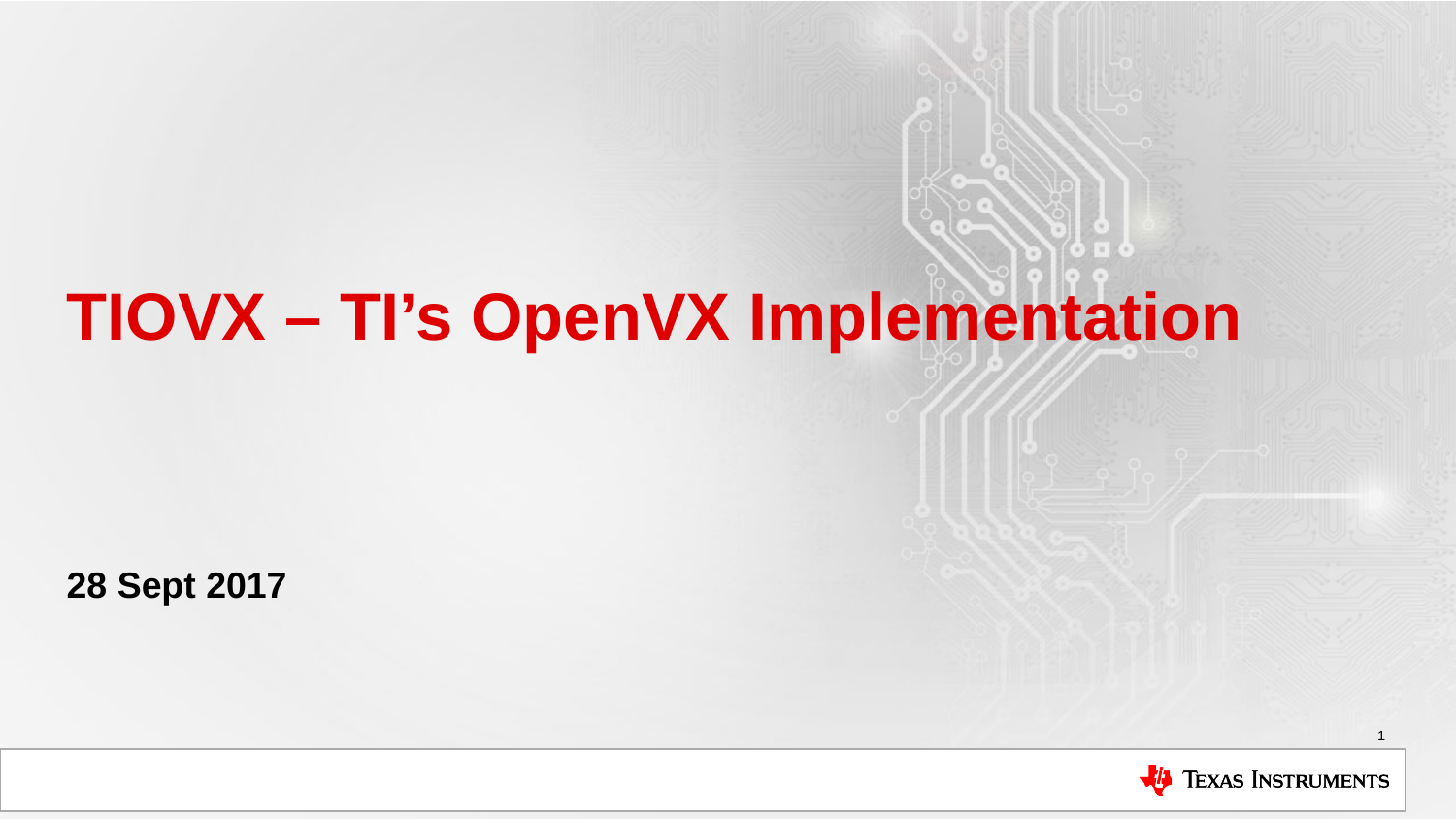

# TIOVX – TI’s OpenVX Implementation

28 Sept 2017
1